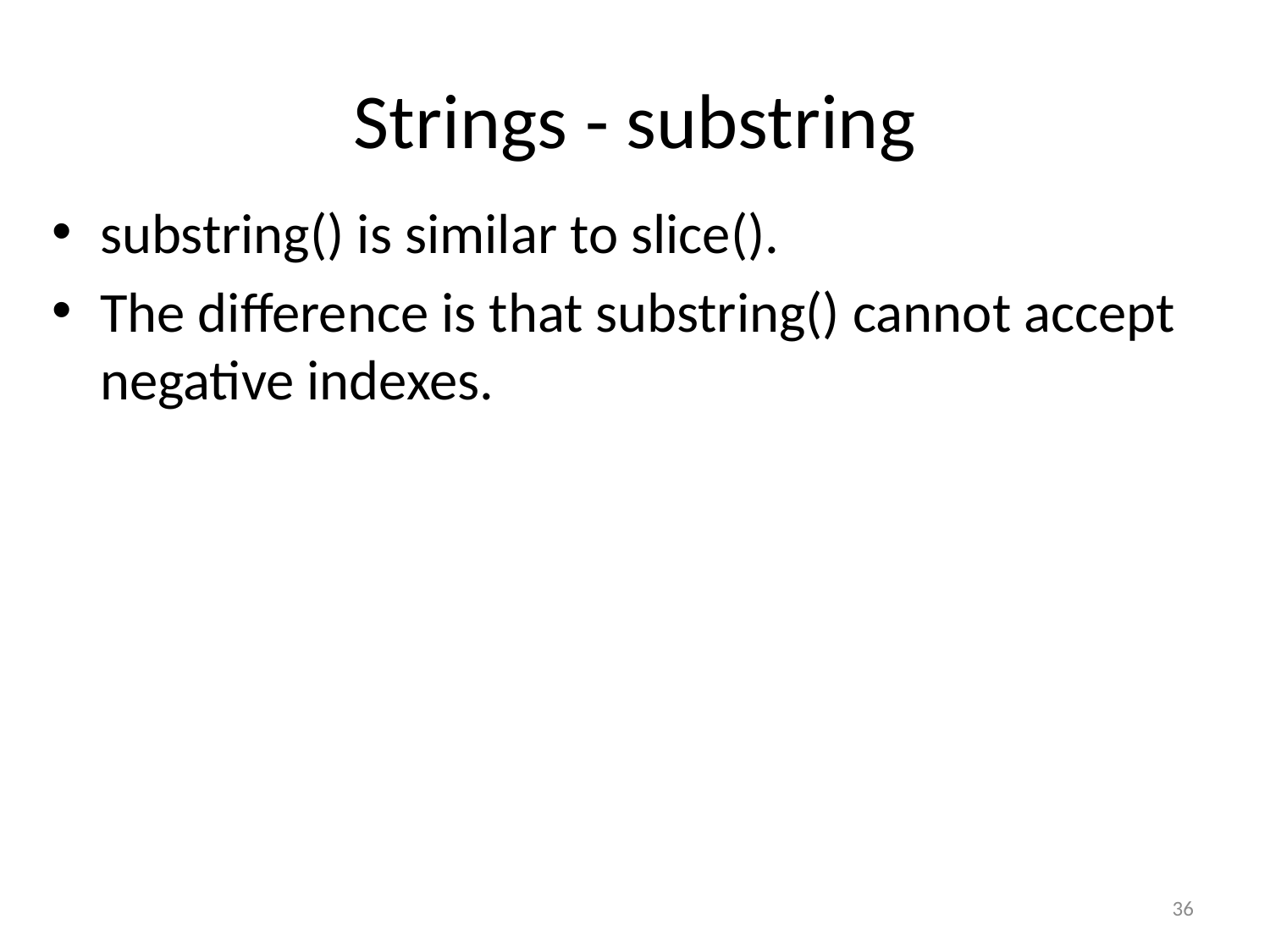

# Strings - substring
substring() is similar to slice().
The difference is that substring() cannot accept negative indexes.

36